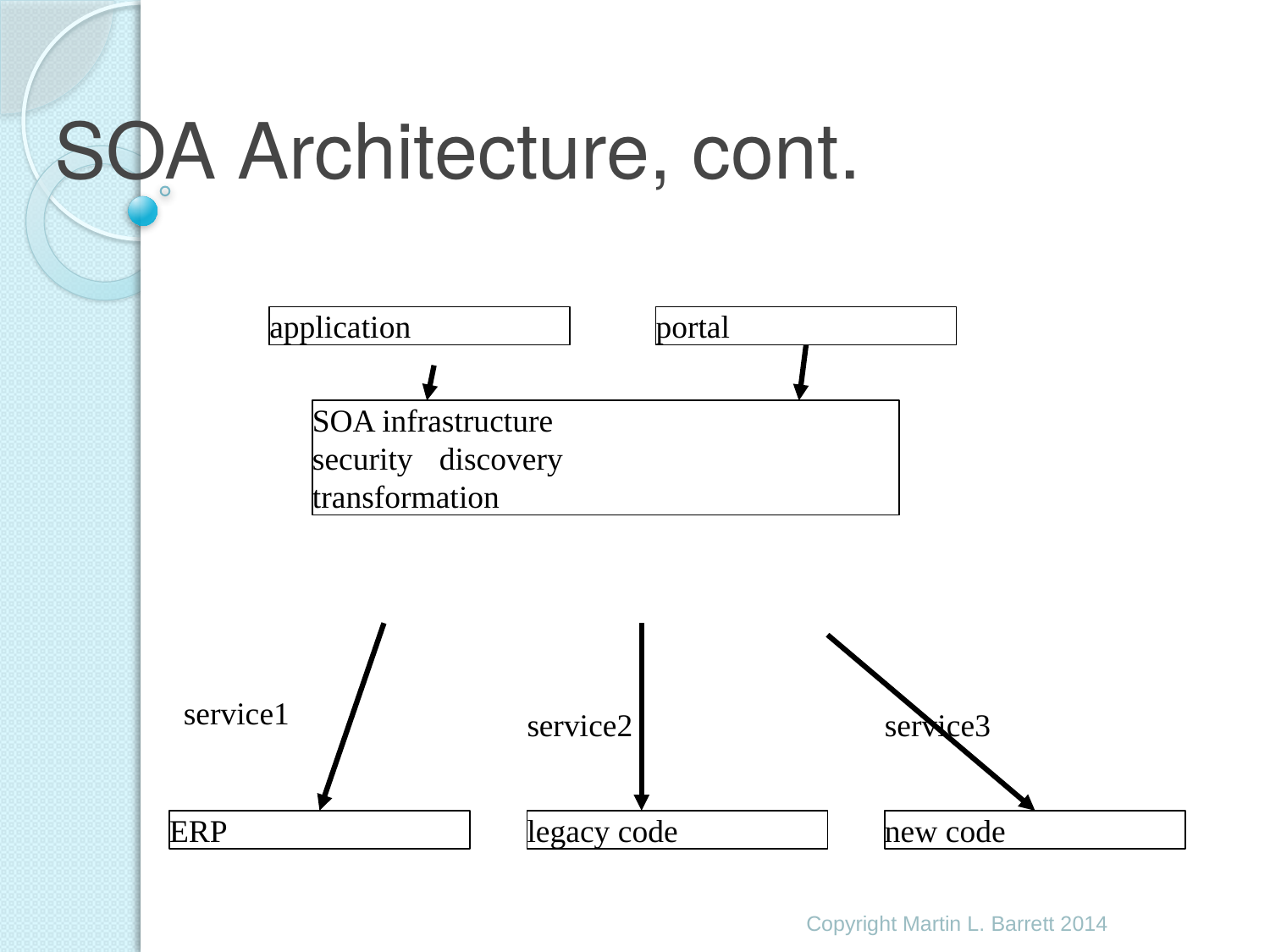

# SOA Architecture, cont.
application
portal
SOA infrastructure
security	discovery
transformation
service1
service2
service3
ERP
legacy code
new code
Copyright Martin L. Barrett 2014